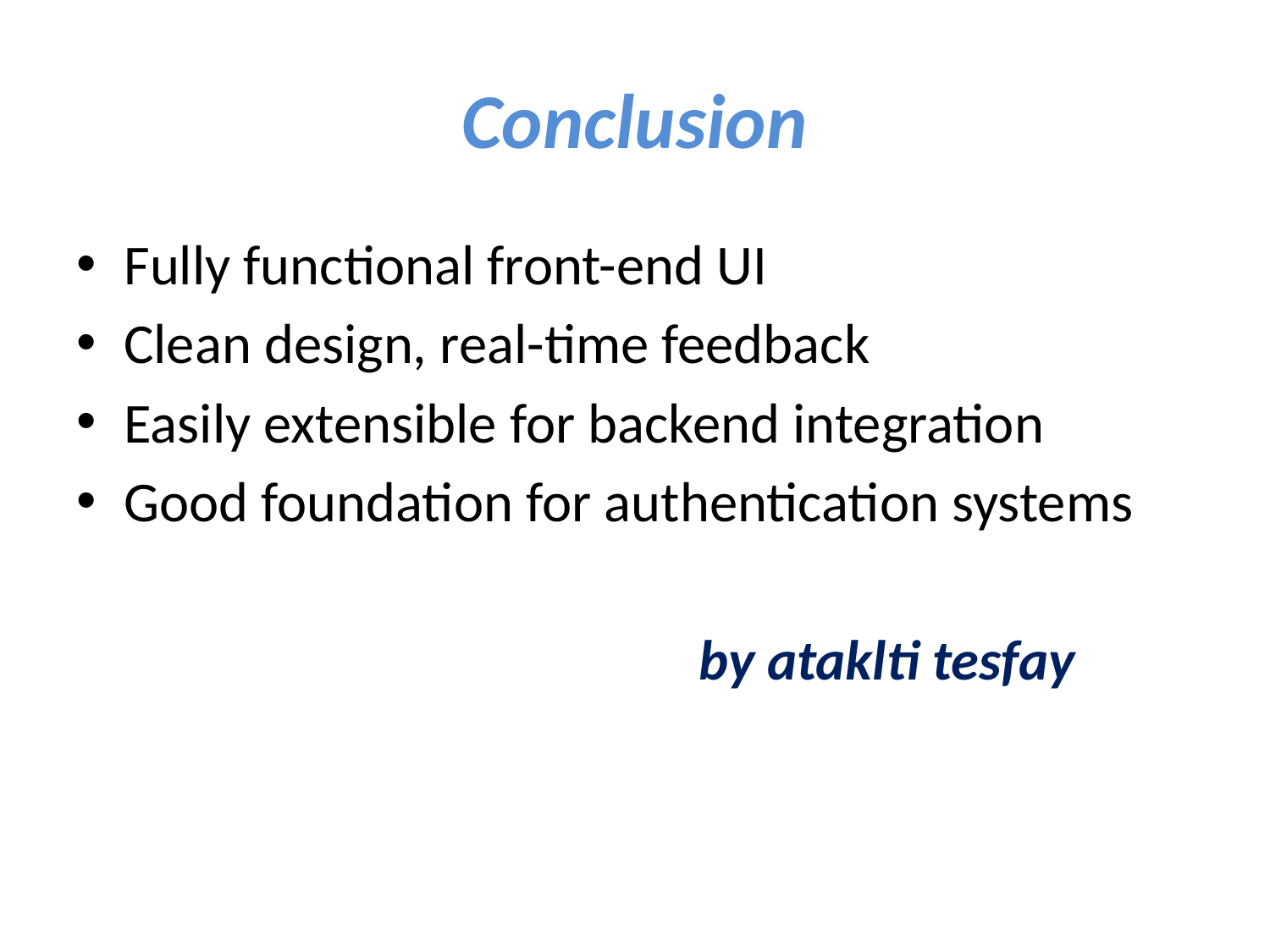

# Conclusion
Fully functional front-end UI
Clean design, real-time feedback
Easily extensible for backend integration
Good foundation for authentication systems

                                                 by ataklti tesfay